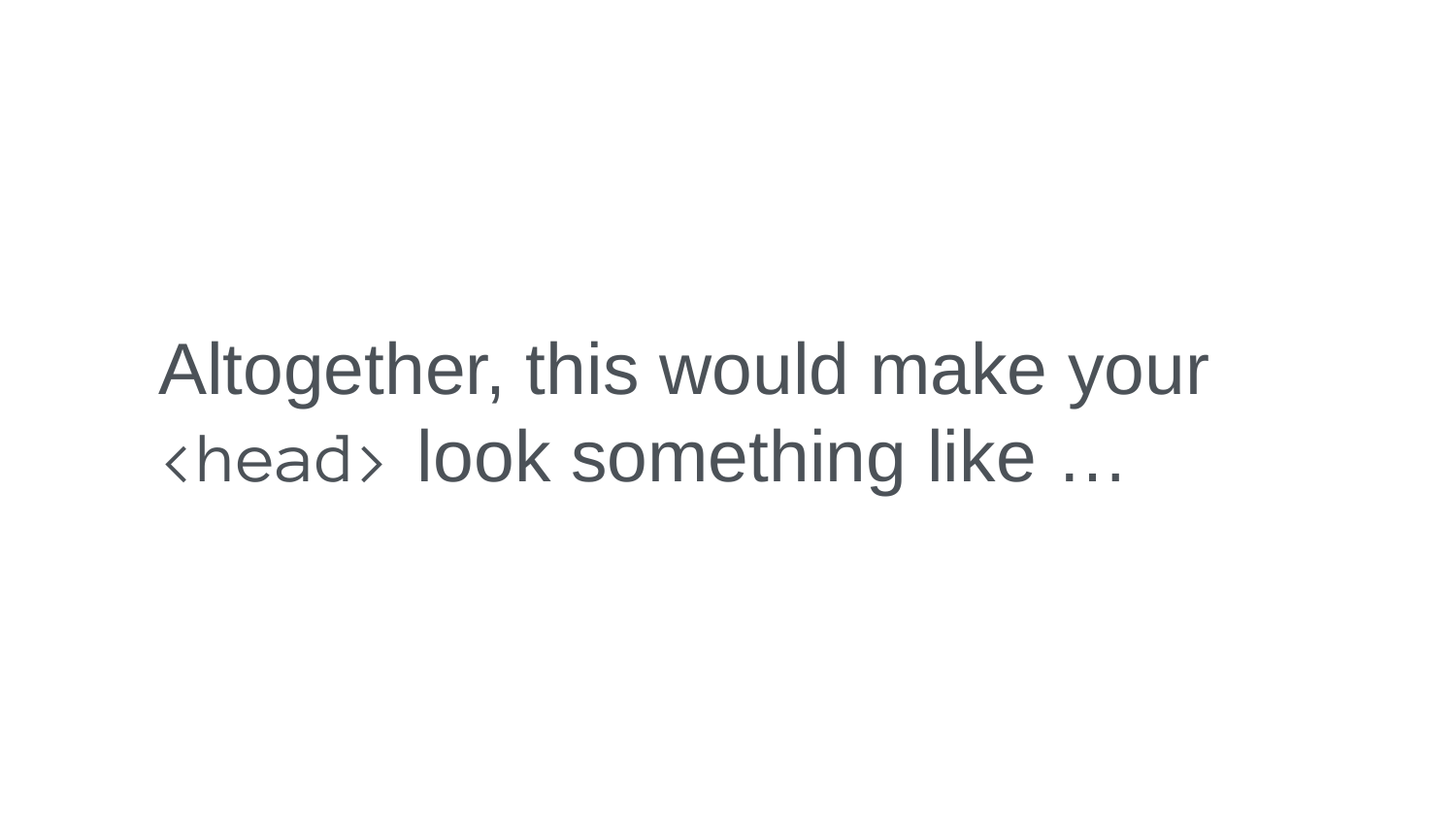

Altogether, this would make your <head> look something like …